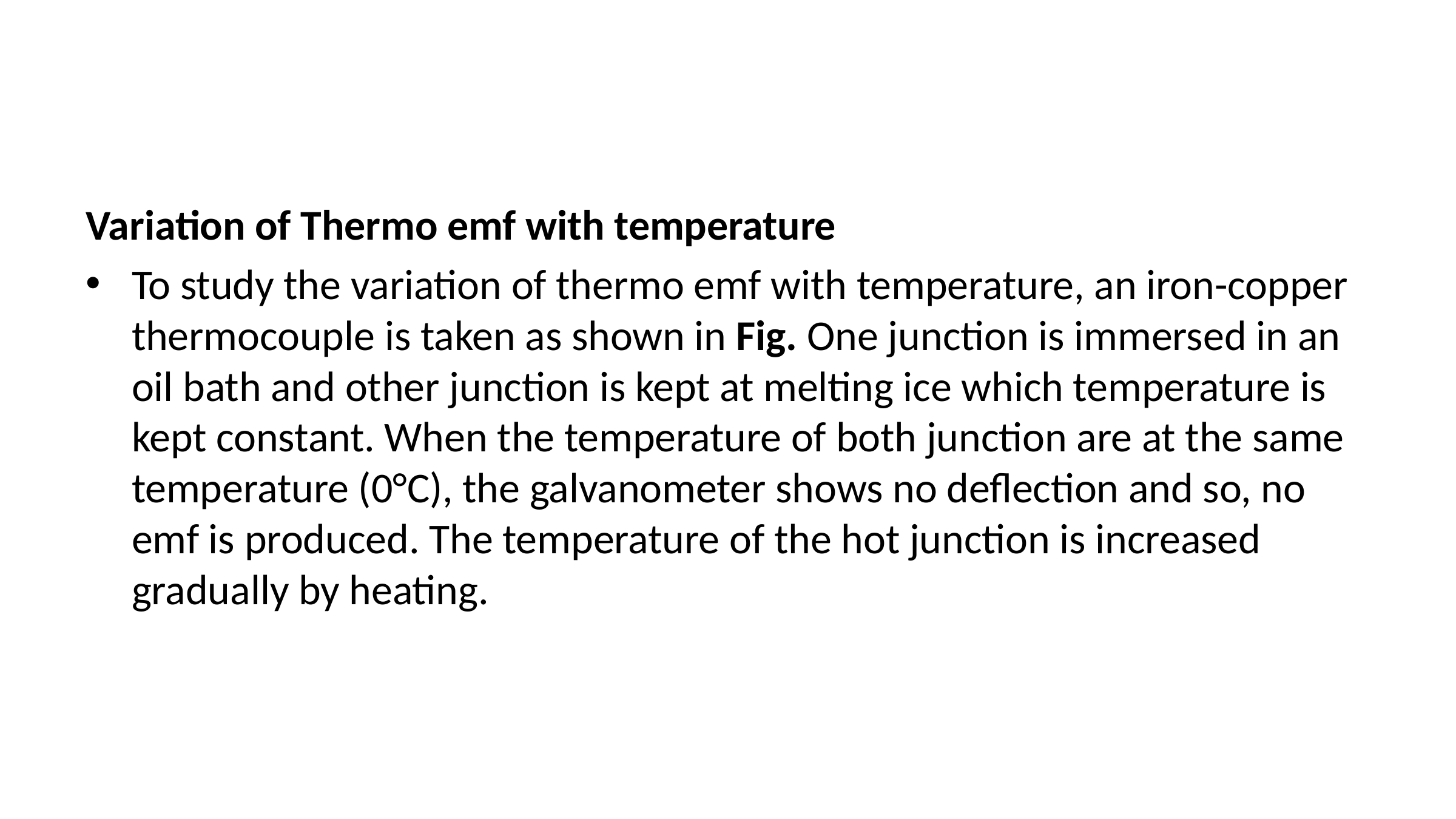

Variation of Thermo emf with temperature
To study the variation of thermo emf with temperature, an iron-copper thermocouple is taken as shown in Fig. One junction is immersed in an oil bath and other junction is kept at melting ice which temperature is kept constant. When the temperature of both junction are at the same temperature (0°C), the galvanometer shows no deflection and so, no emf is produced. The temperature of the hot junction is increased gradually by heating.